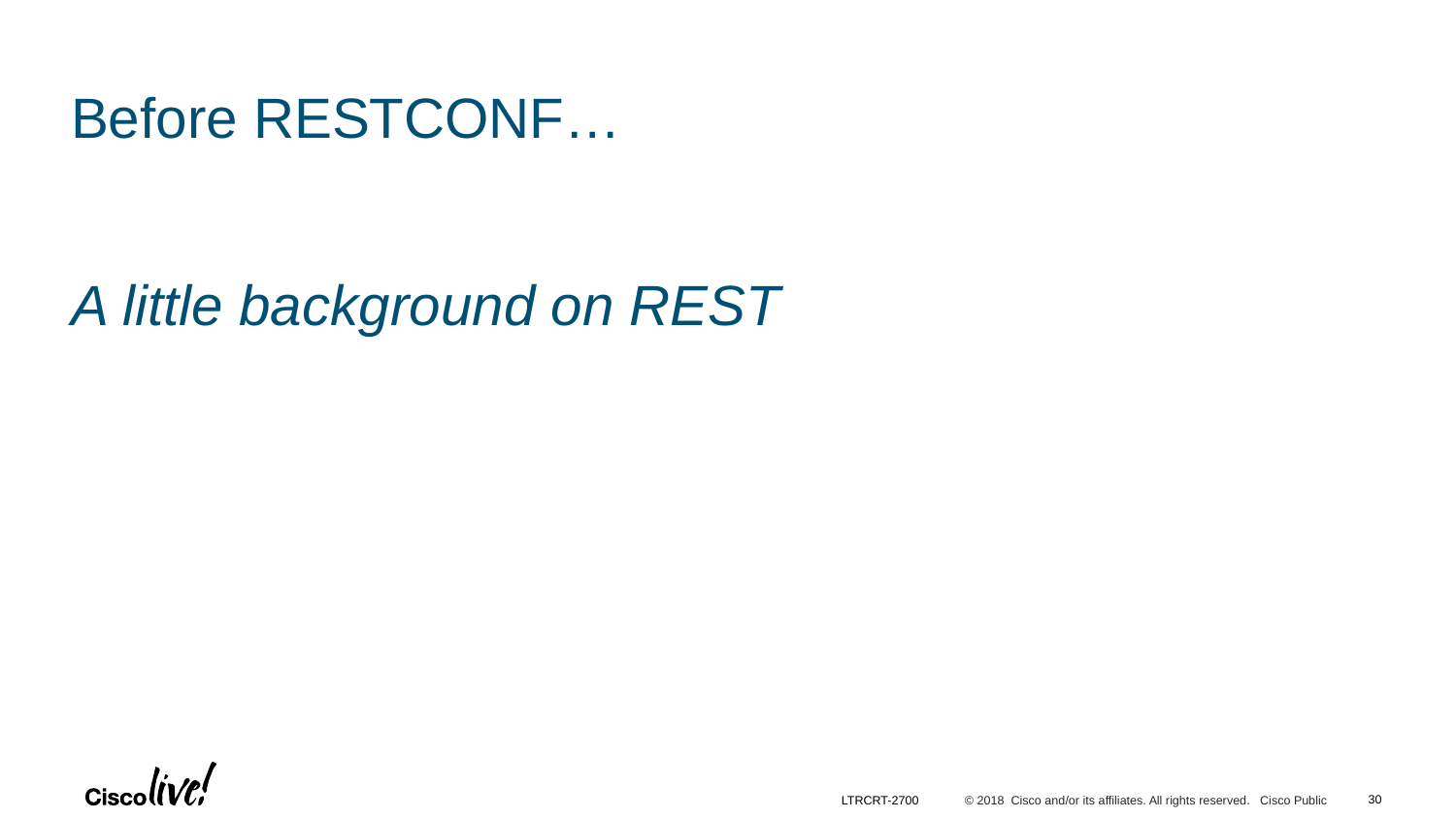

Before RESTCONF…
A little background on REST
30
LTRCRT-2700